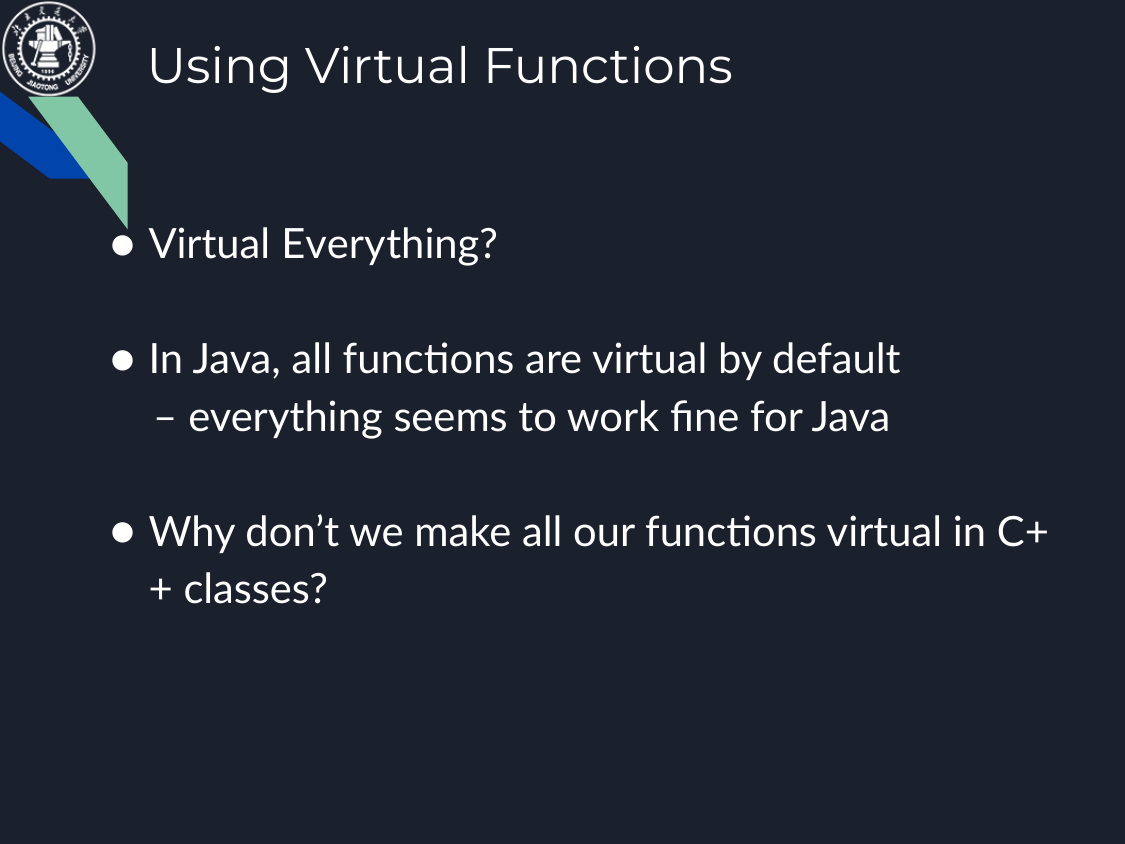

# Using Virtual Functions
Virtual Everything?

In Java, all functions are virtual by default
    – everything seems to work fine for Java

Why don’t we make all our functions virtual in C++ classes?